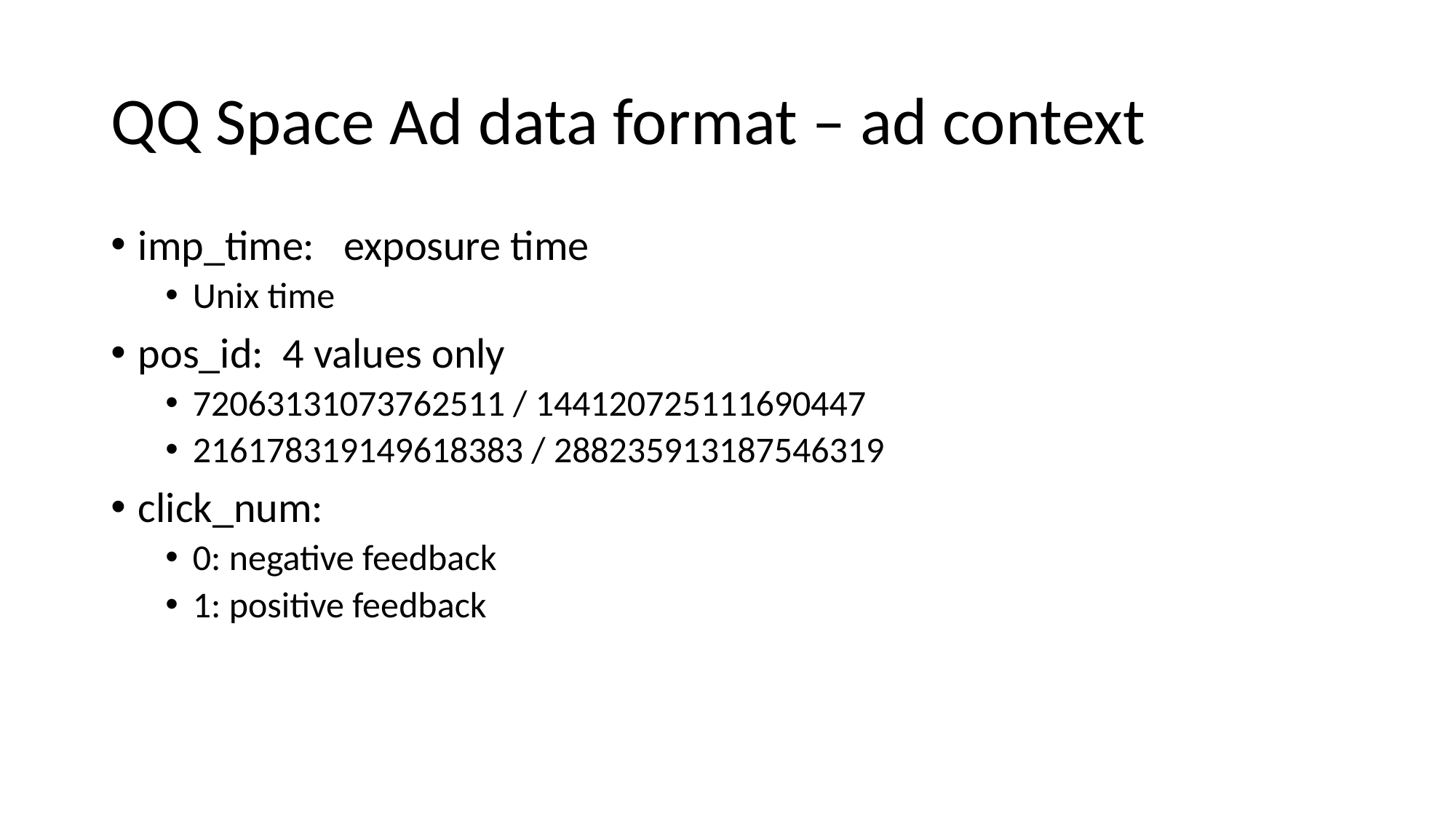

# QQ Space Ad data format – ad context
imp_time:   exposure time
Unix time
pos_id:  4 values only
72063131073762511 / 144120725111690447
216178319149618383 / 288235913187546319
click_num:
0: negative feedback
1: positive feedback